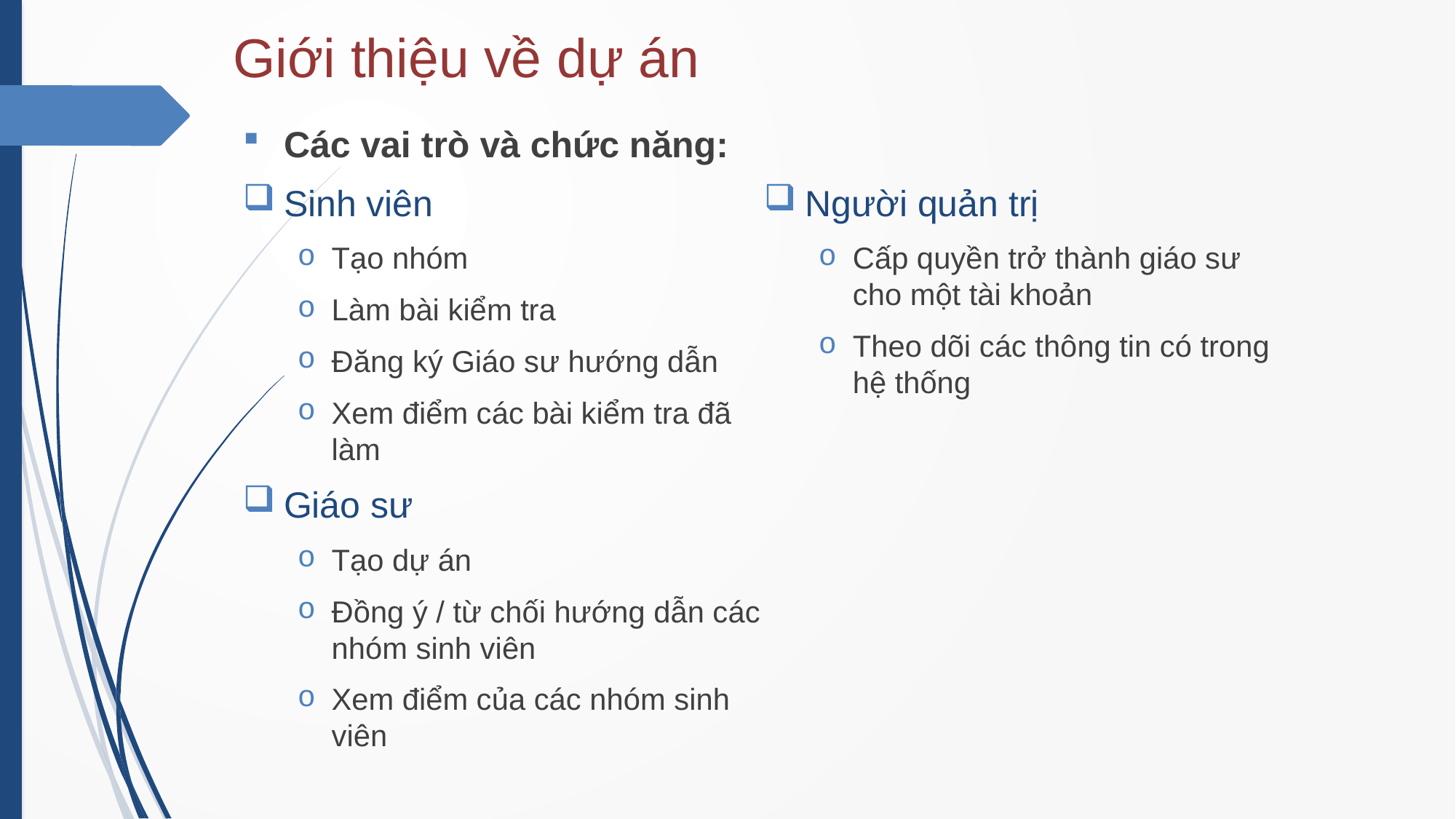

# Giới thiệu về dự án
Các vai trò và chức năng:
Sinh viên
Tạo nhóm
Làm bài kiểm tra
Đăng ký Giáo sư hướng dẫn
Xem điểm các bài kiểm tra đã làm
Giáo sư
Tạo dự án
Đồng ý / từ chối hướng dẫn các nhóm sinh viên
Xem điểm của các nhóm sinh viên

Người quản trị
Cấp quyền trở thành giáo sư cho một tài khoản
Theo dõi các thông tin có trong hệ thống